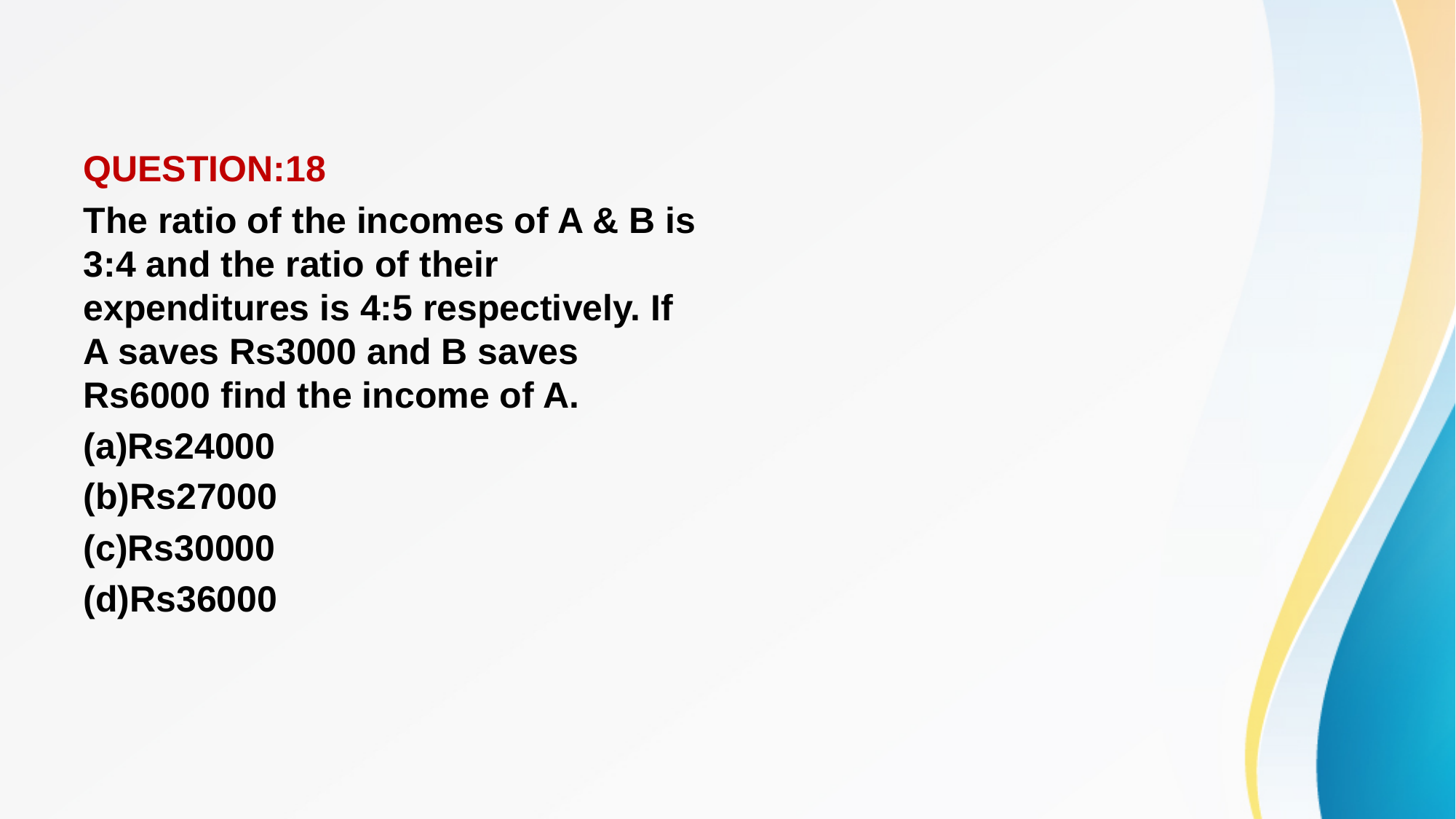

#
QUESTION:18
The ratio of the incomes of A & B is 3:4 and the ratio of their expenditures is 4:5 respectively. If A saves Rs3000 and B saves Rs6000 find the income of A.
(a)Rs24000
(b)Rs27000
(c)Rs30000
(d)Rs36000